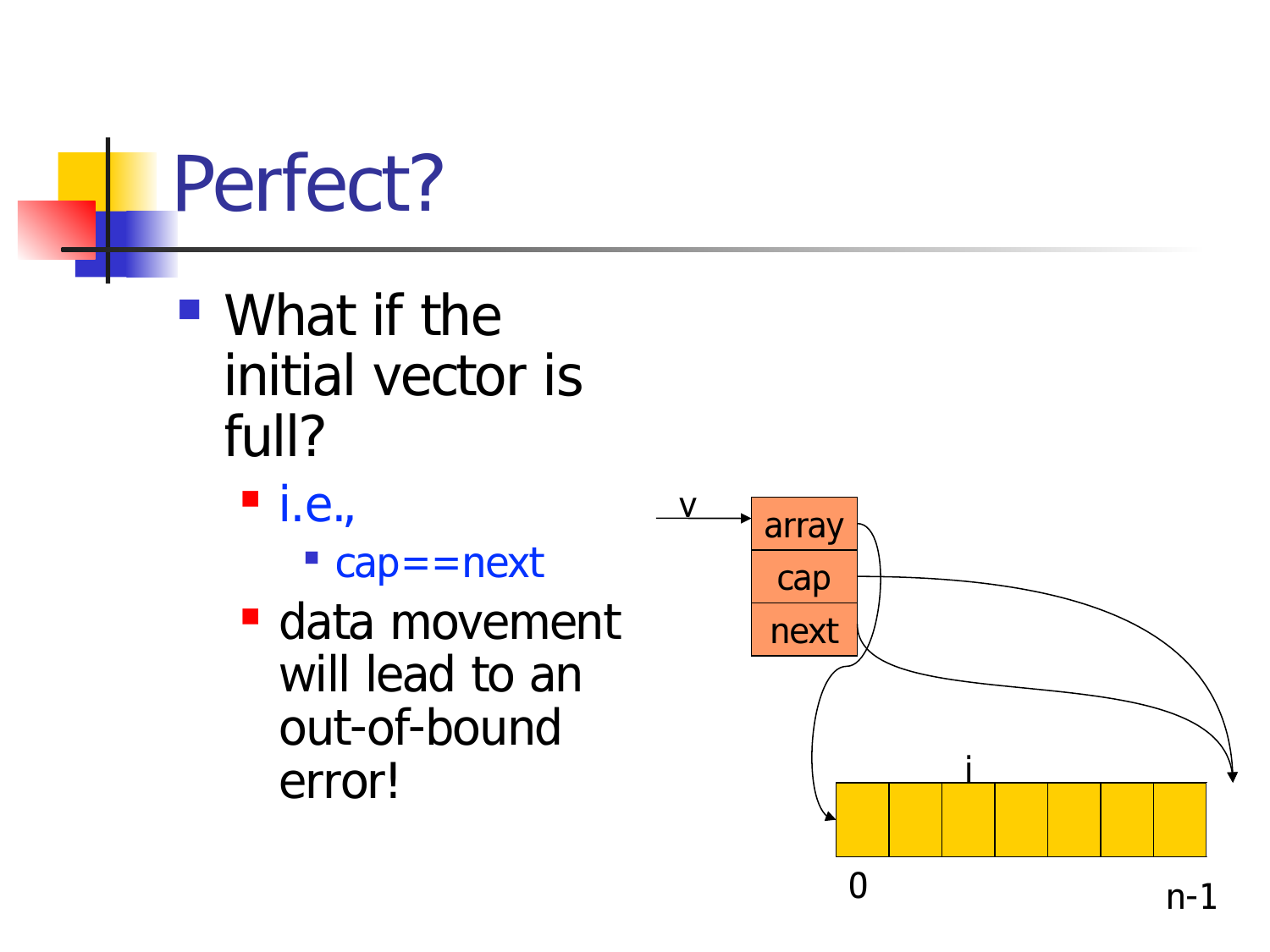

# Perfect?
What if the initial vector is full?
i.e.,
cap==next
data movement will lead to an out-of-bound error!
v
array

cap
next
i

0

n-1